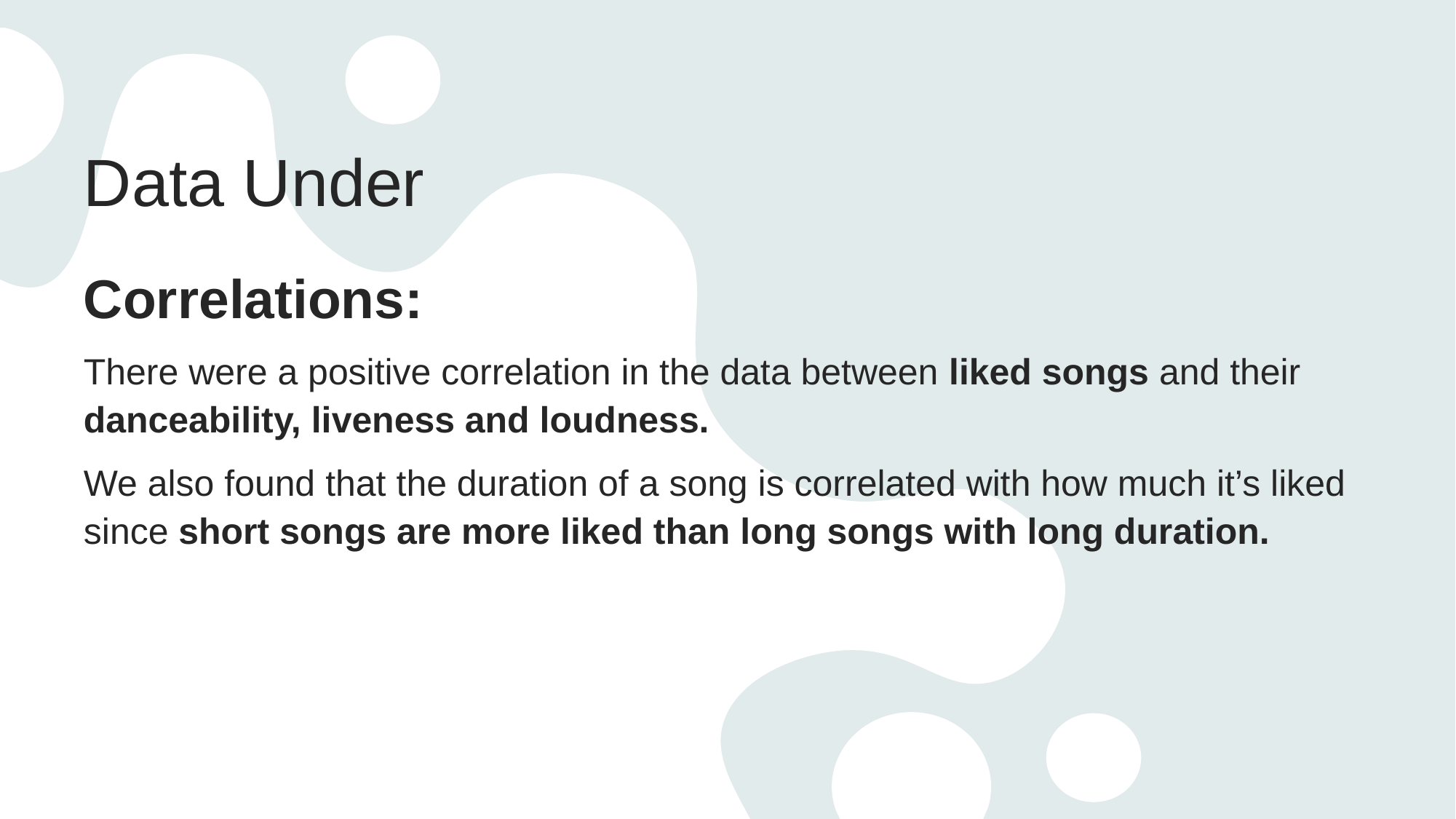

# Data Under
Correlations:
There were a positive correlation in the data between liked songs and their danceability, liveness and loudness.
We also found that the duration of a song is correlated with how much it’s liked since short songs are more liked than long songs with long duration.